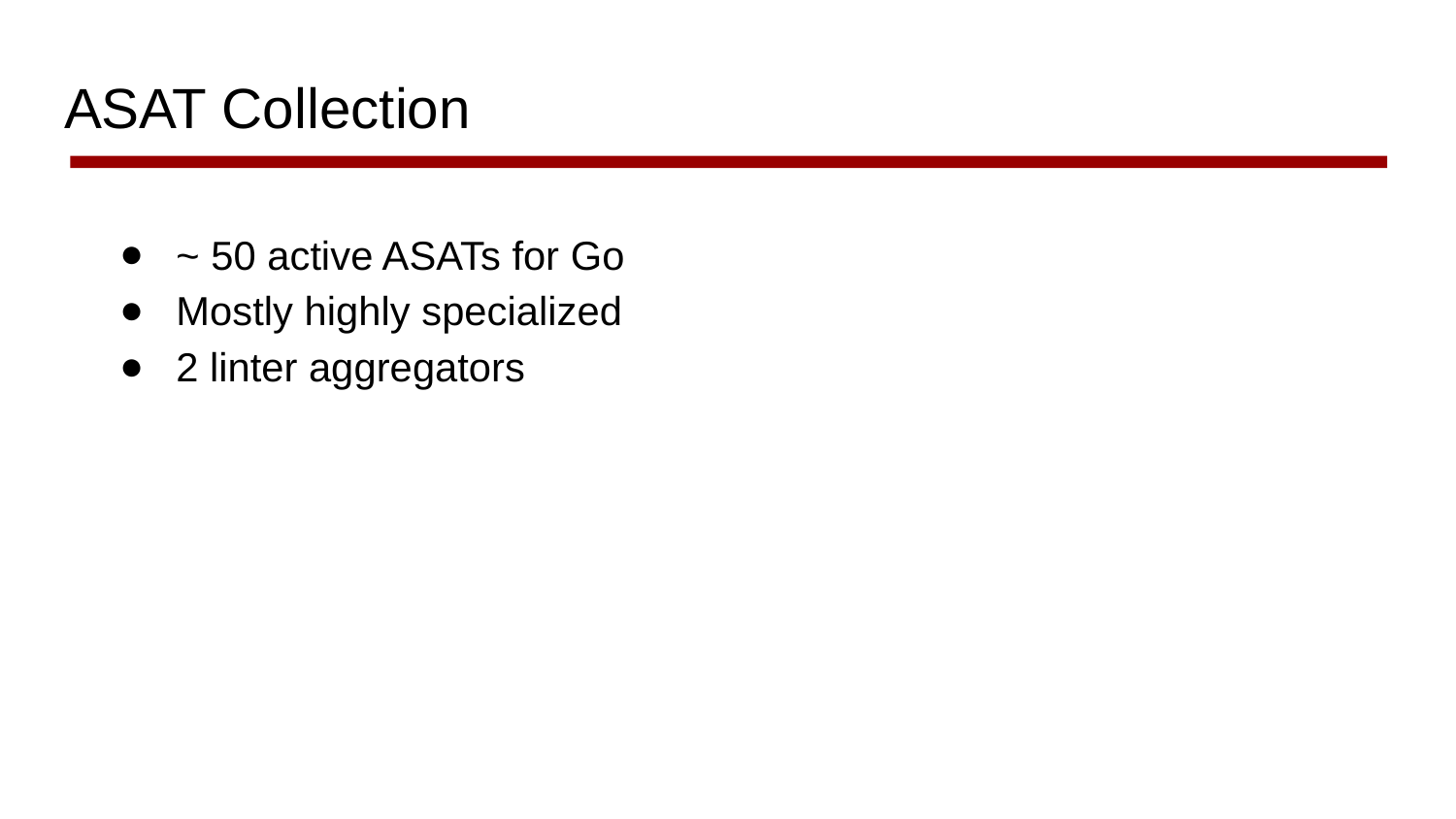

# ASAT Collection
~ 50 active ASATs for Go
Mostly highly specialized
2 linter aggregators